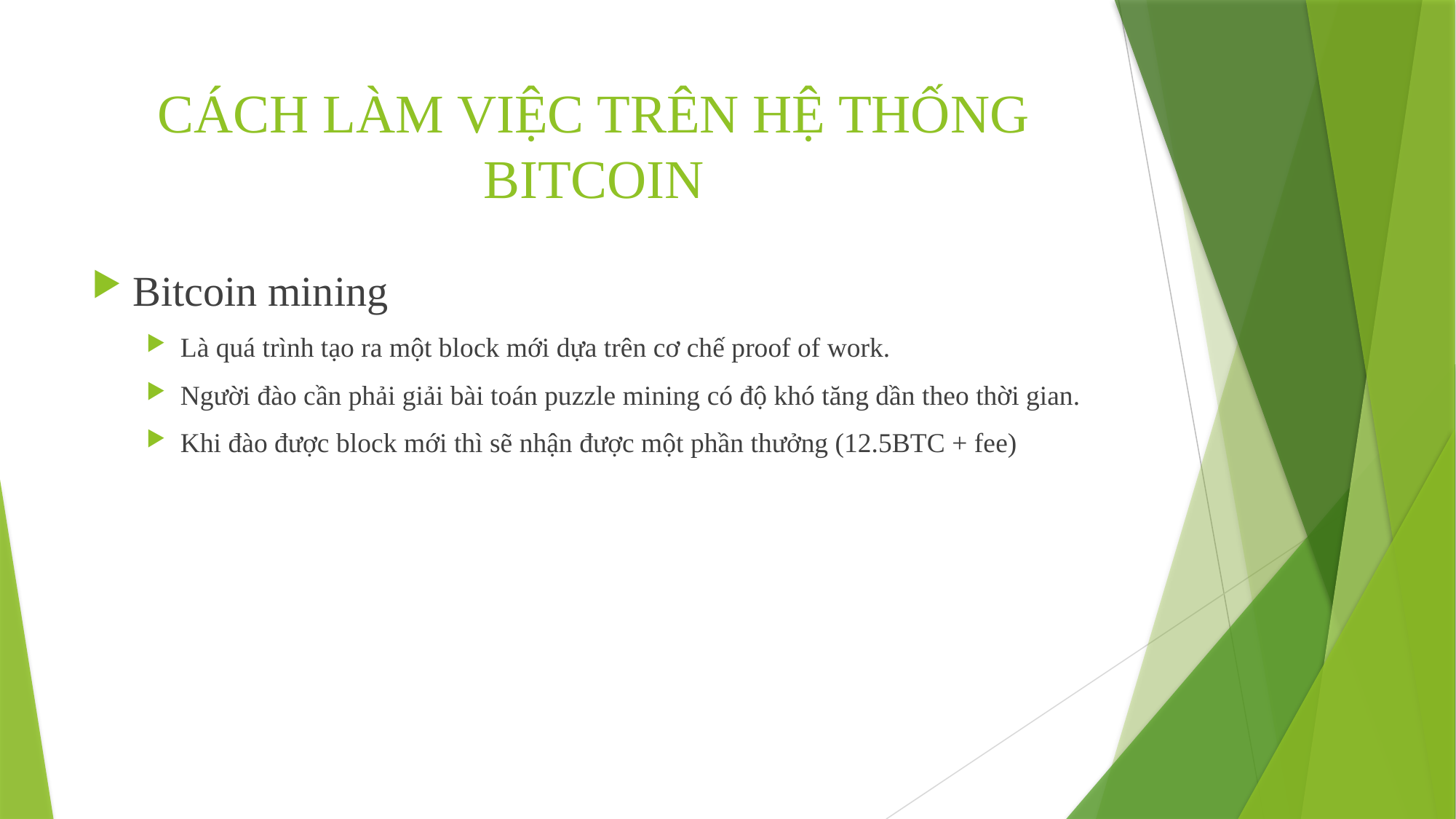

# CÁCH LÀM VIỆC TRÊN HỆ THỐNG BITCOIN
Bitcoin mining
Là quá trình tạo ra một block mới dựa trên cơ chế proof of work.
Người đào cần phải giải bài toán puzzle mining có độ khó tăng dần theo thời gian.
Khi đào được block mới thì sẽ nhận được một phần thưởng (12.5BTC + fee)